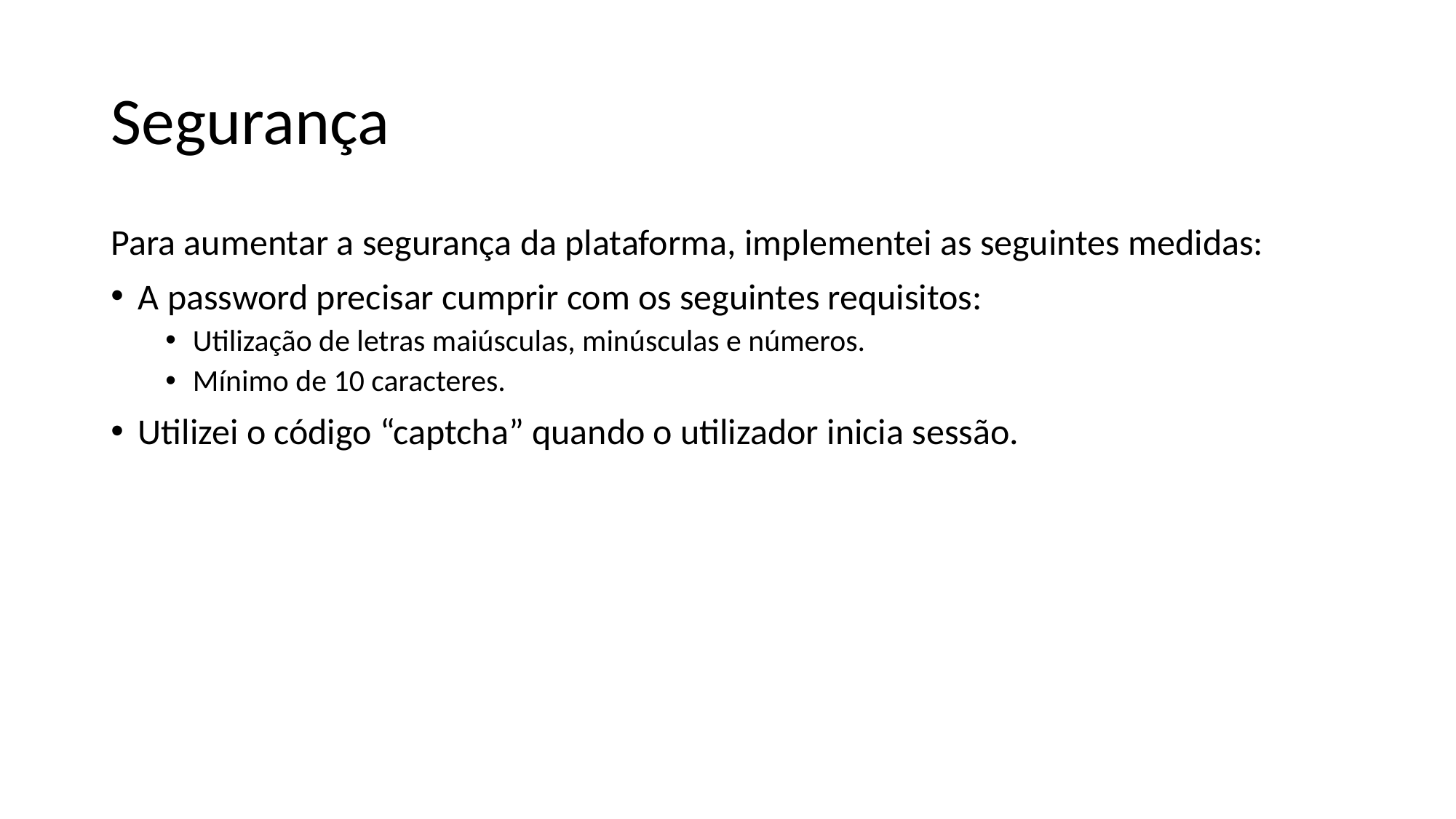

# Segurança
Para aumentar a segurança da plataforma, implementei as seguintes medidas:
A password precisar cumprir com os seguintes requisitos:
Utilização de letras maiúsculas, minúsculas e números.
Mínimo de 10 caracteres.
Utilizei o código “captcha” quando o utilizador inicia sessão.